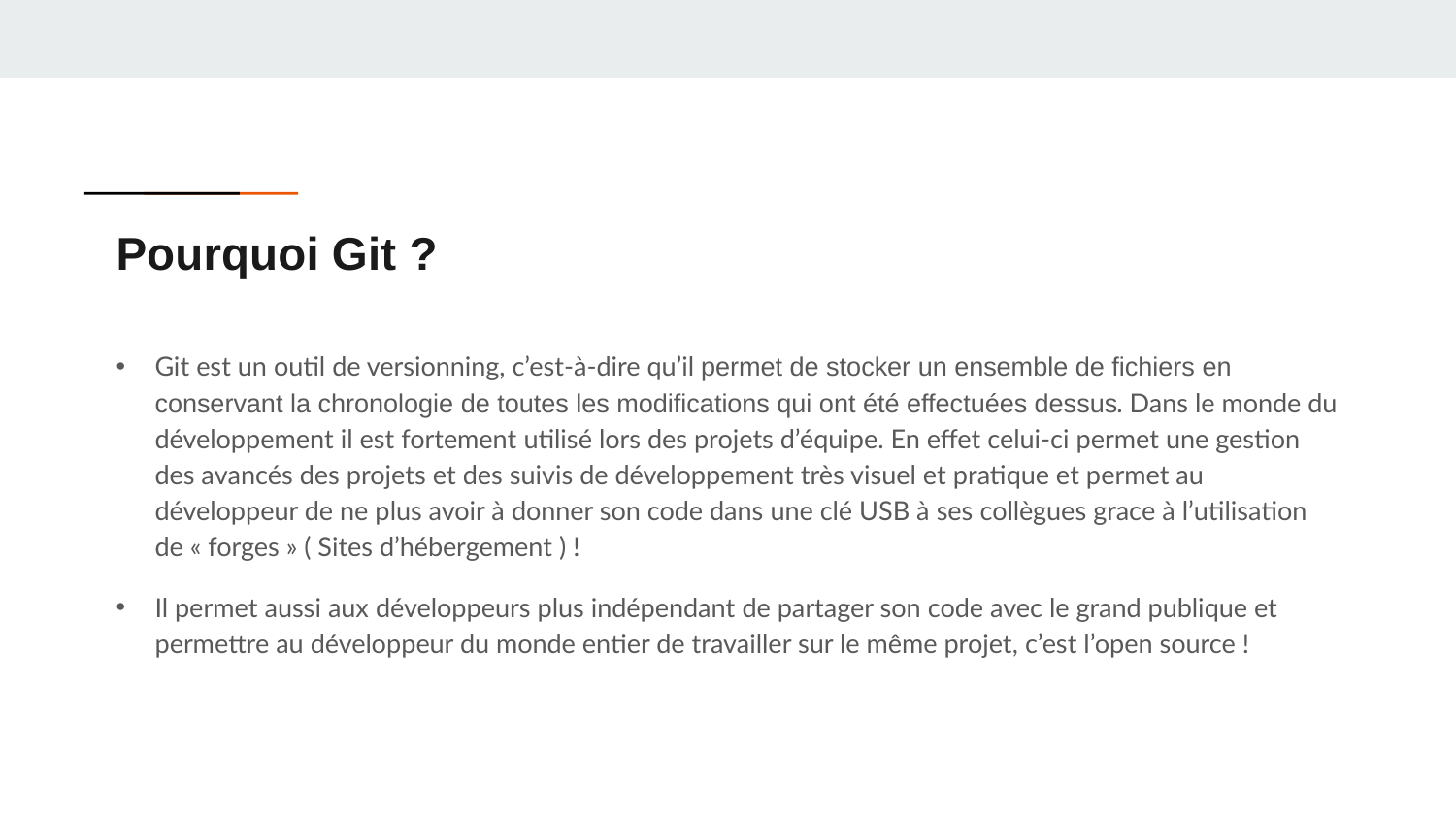

# Pourquoi Git ?
Git est un outil de versionning, c’est-à-dire qu’il permet de stocker un ensemble de fichiers en conservant la chronologie de toutes les modifications qui ont été effectuées dessus. Dans le monde du développement il est fortement utilisé lors des projets d’équipe. En effet celui-ci permet une gestion des avancés des projets et des suivis de développement très visuel et pratique et permet au développeur de ne plus avoir à donner son code dans une clé USB à ses collègues grace à l’utilisation de « forges » ( Sites d’hébergement ) !
Il permet aussi aux développeurs plus indépendant de partager son code avec le grand publique et permettre au développeur du monde entier de travailler sur le même projet, c’est l’open source !